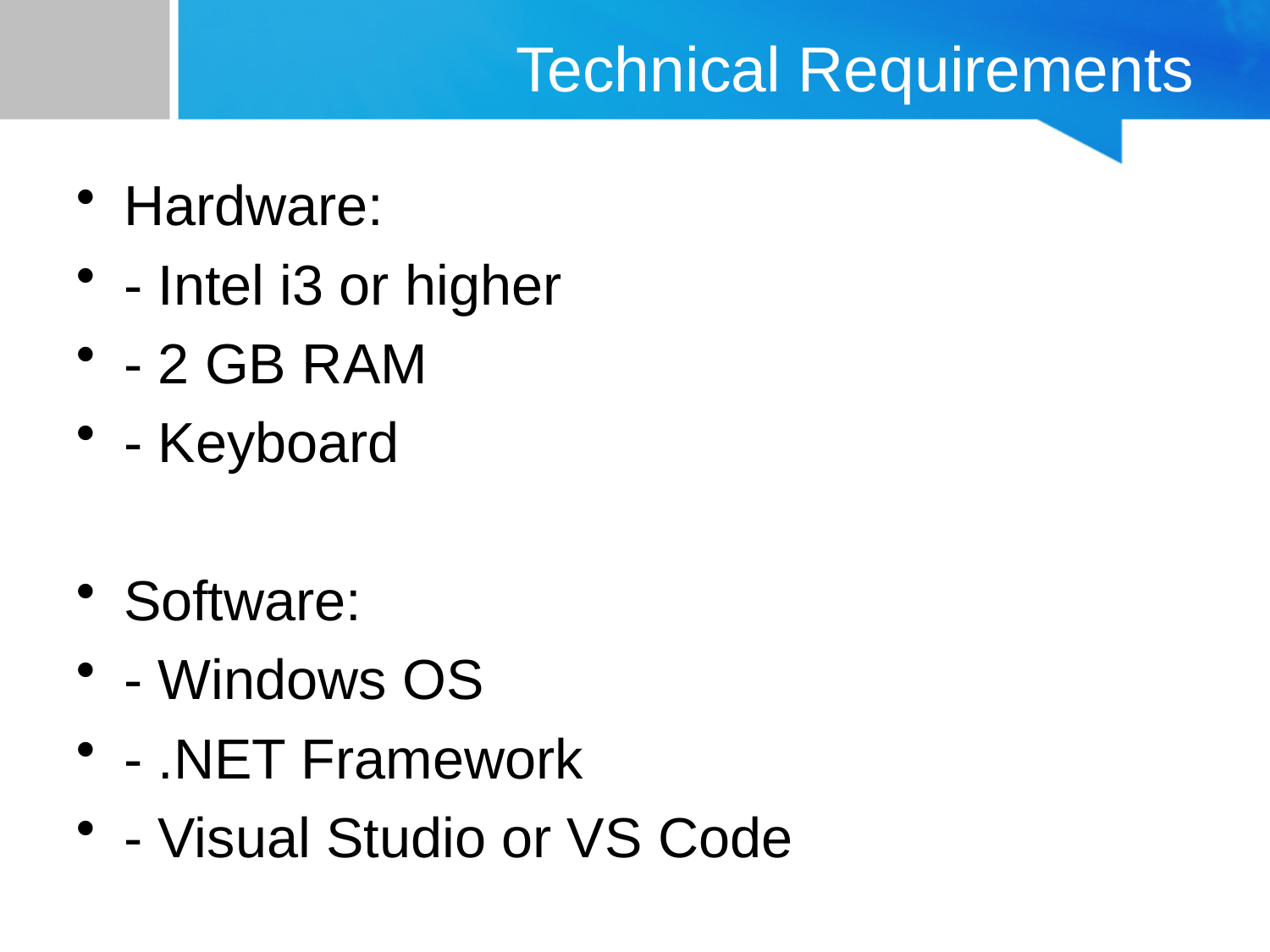

# Technical Requirements
Hardware:
- Intel i3 or higher
- 2 GB RAM
- Keyboard

Software:
- Windows OS
- .NET Framework
- Visual Studio or VS Code